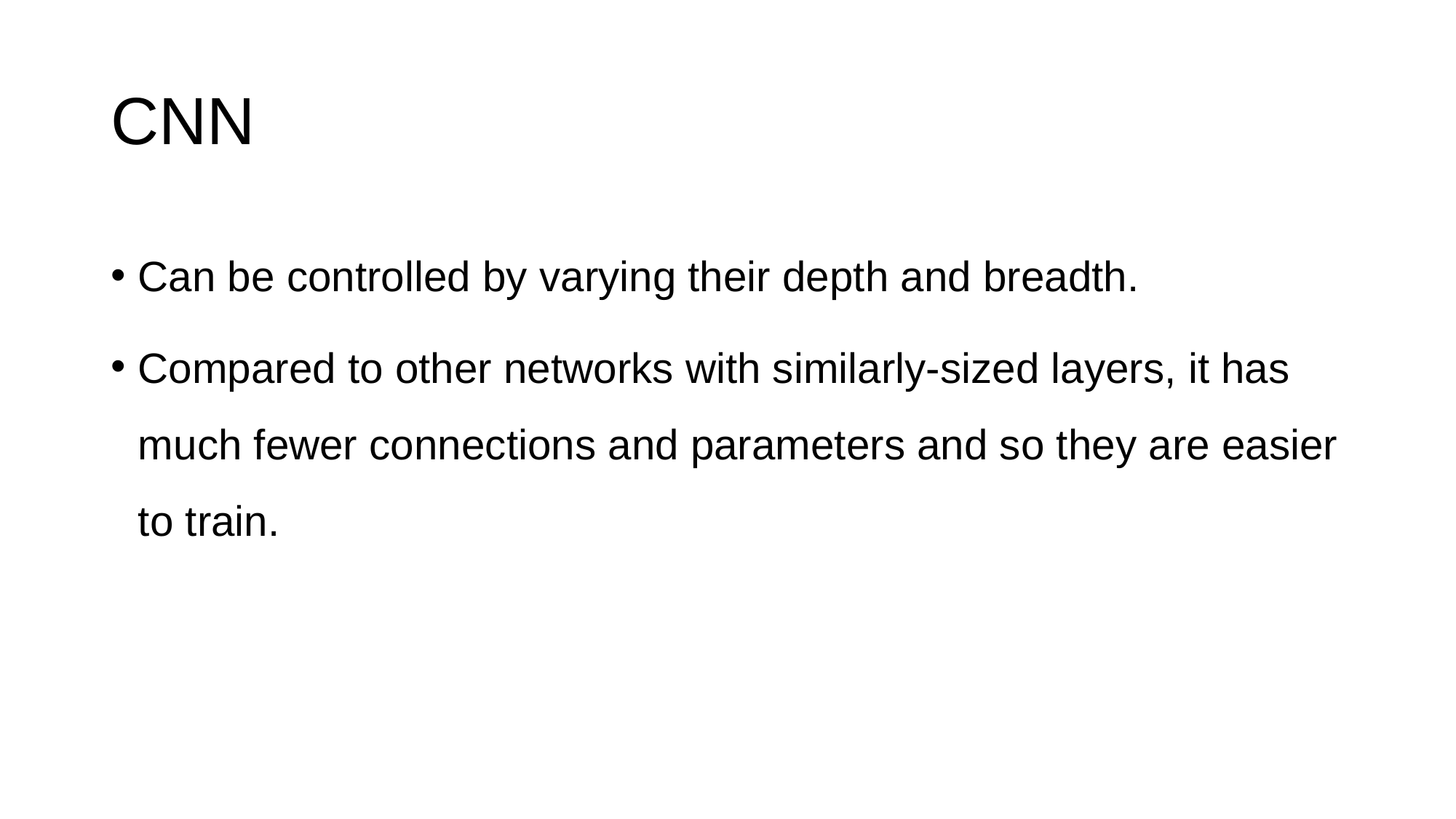

# CNN
Can be controlled by varying their depth and breadth.
Compared to other networks with similarly-sized layers, it has much fewer connections and parameters and so they are easier to train.